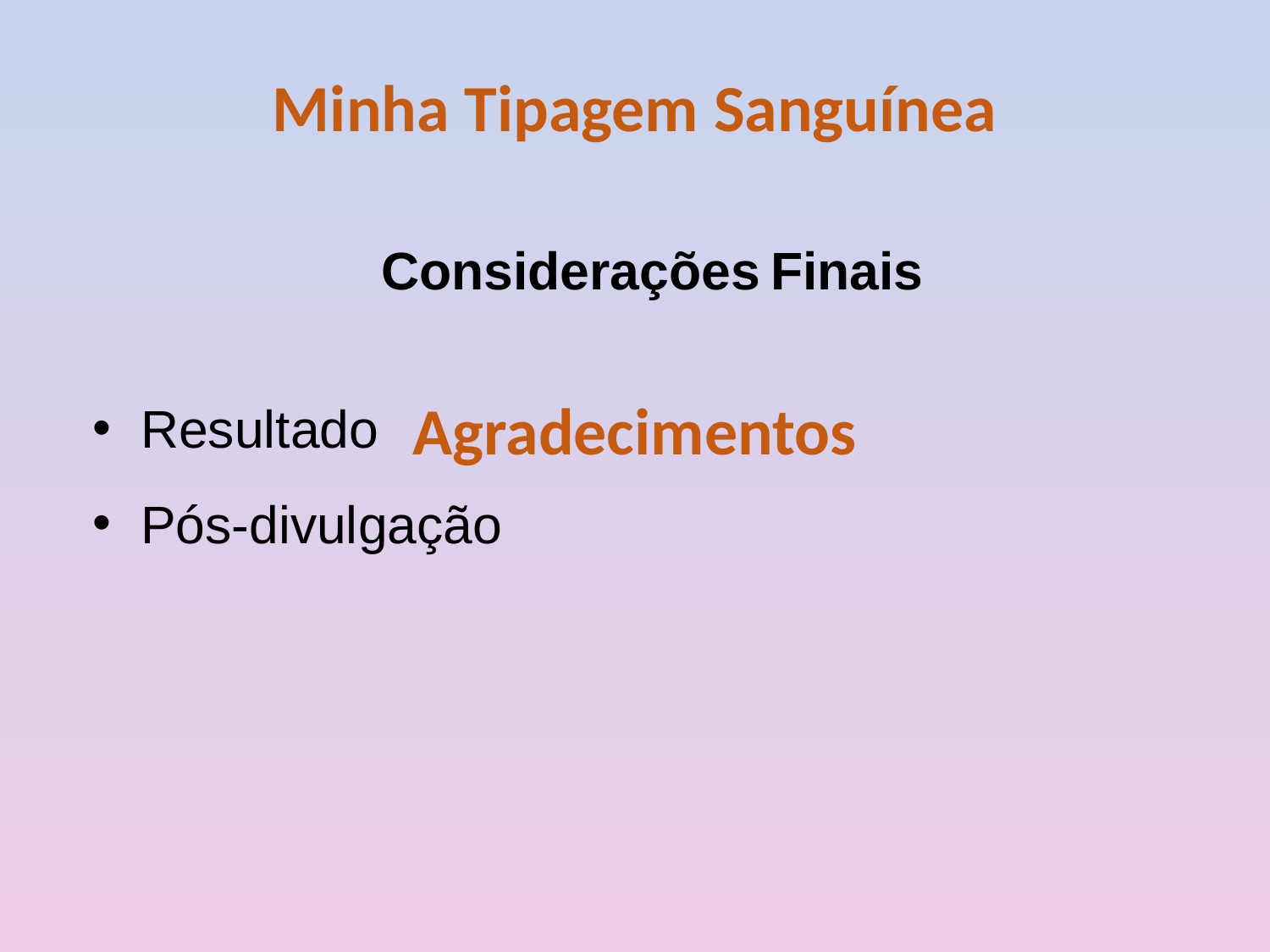

Minha Tipagem Sanguínea
			Considerações Finais

Resultado
Pós-divulgação

Agradecimentos